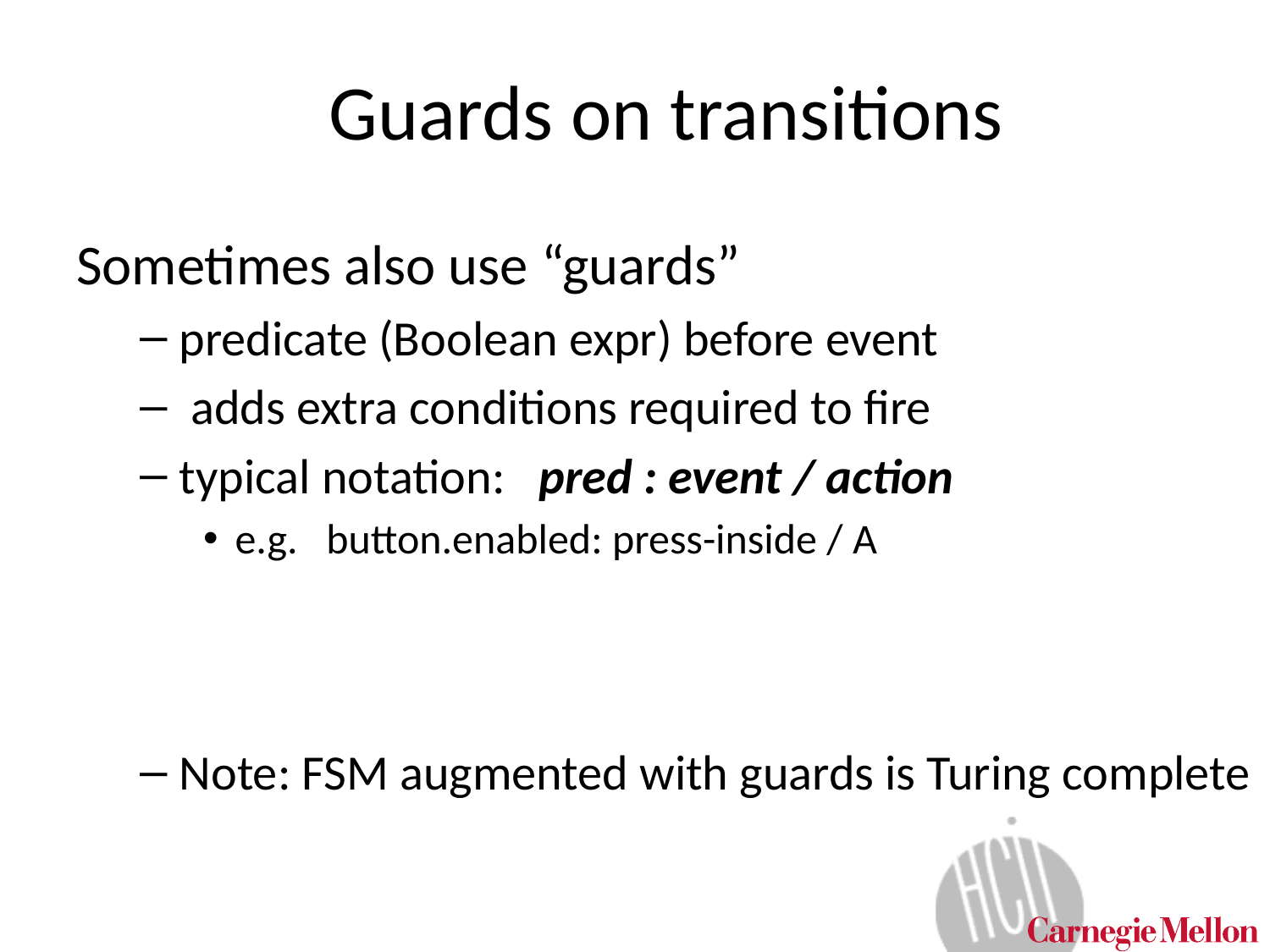

# Guards on transitions
Sometimes also use “guards”
predicate (Boolean expr) before event
 adds extra conditions required to fire
typical notation:   pred : event / action
e.g.   button.enabled: press-inside / A

Note: FSM augmented with guards is Turing complete